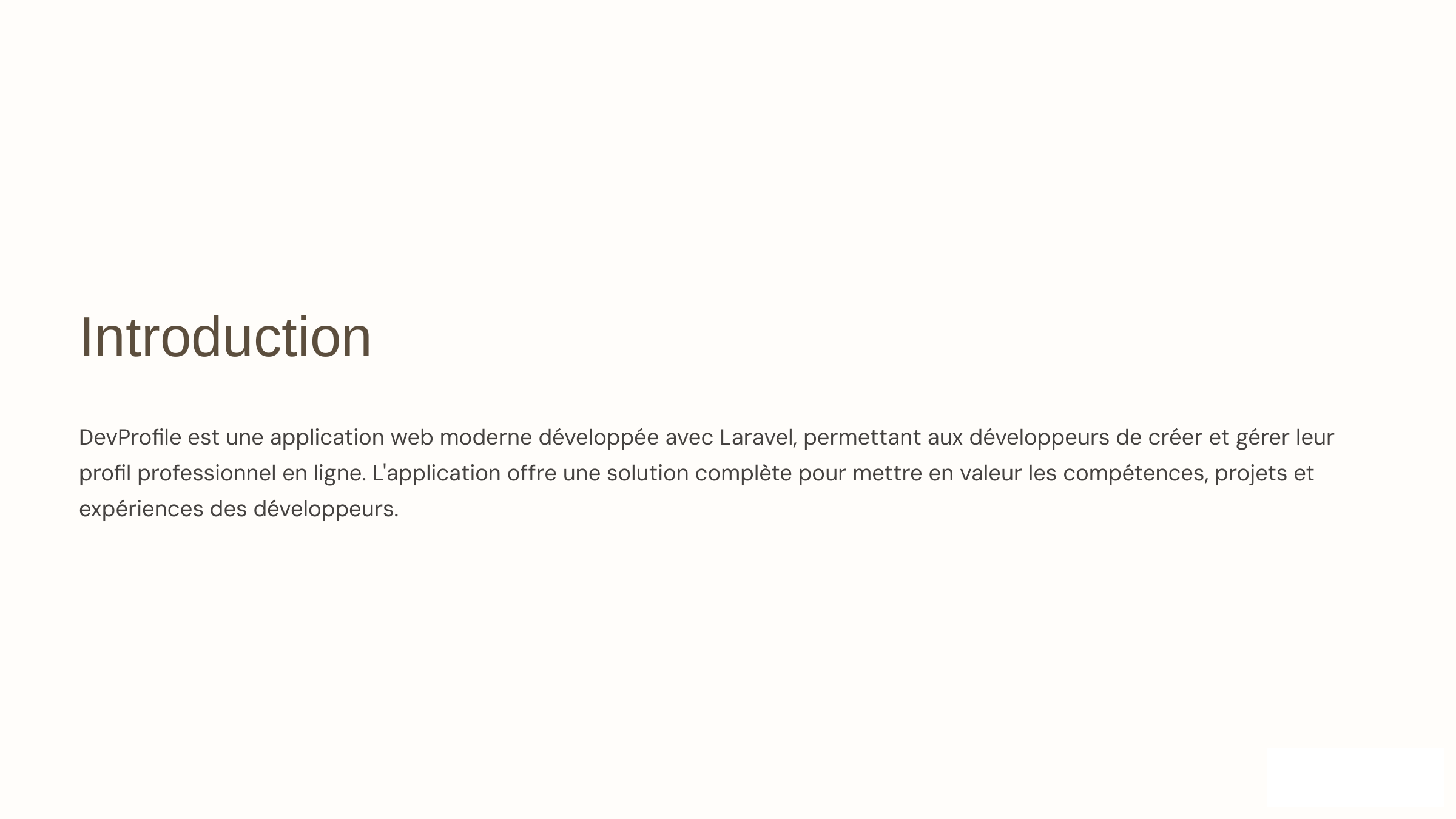

Introduction
DevProfile est une application web moderne développée avec Laravel, permettant aux développeurs de créer et gérer leur profil professionnel en ligne. L'application offre une solution complète pour mettre en valeur les compétences, projets et expériences des développeurs.